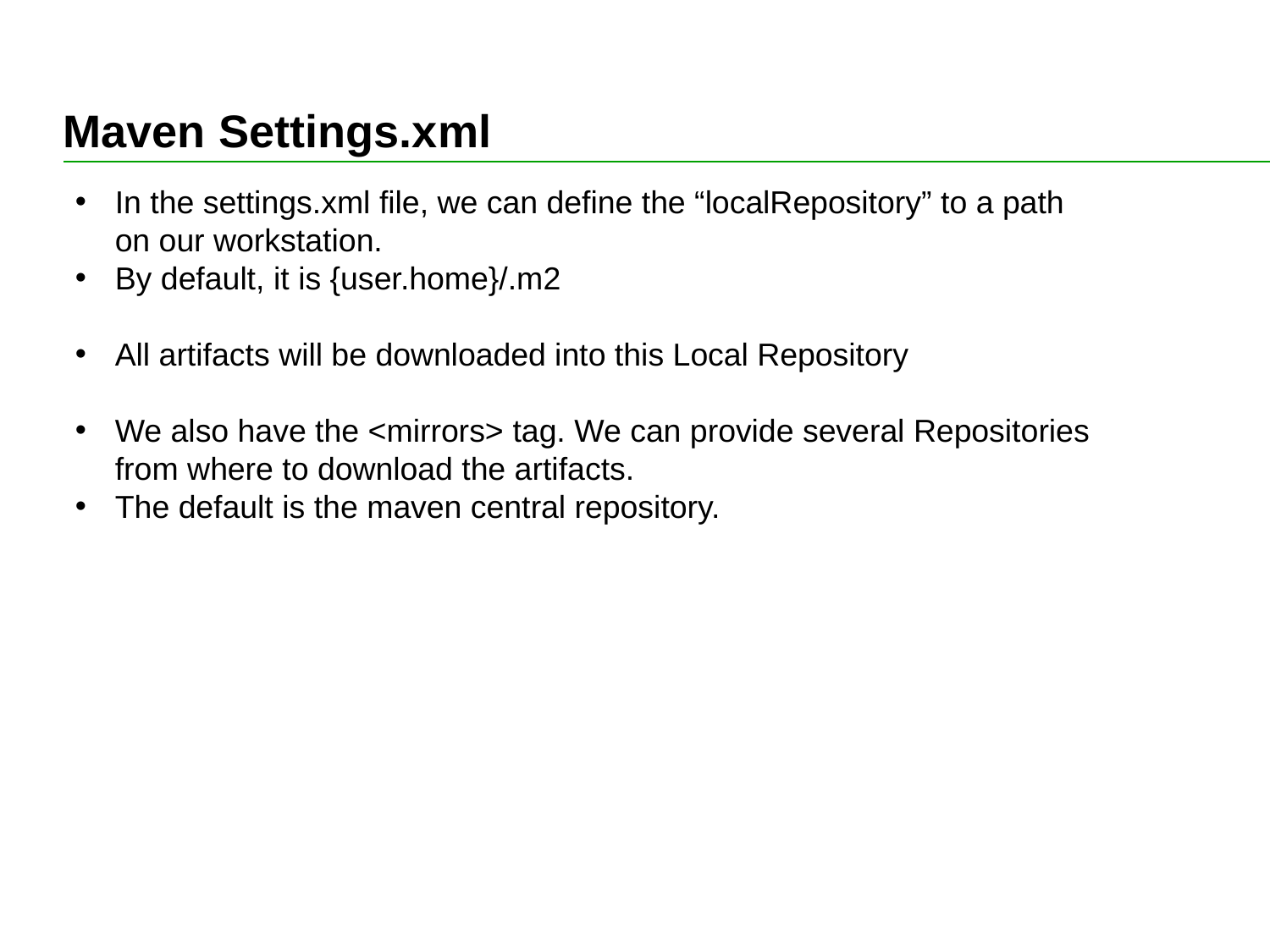

# Maven Settings.xml
In the settings.xml file, we can define the “localRepository” to a path on our workstation.
By default, it is {user.home}/.m2

All artifacts will be downloaded into this Local Repository

We also have the <mirrors> tag. We can provide several Repositories from where to download the artifacts.
The default is the maven central repository.